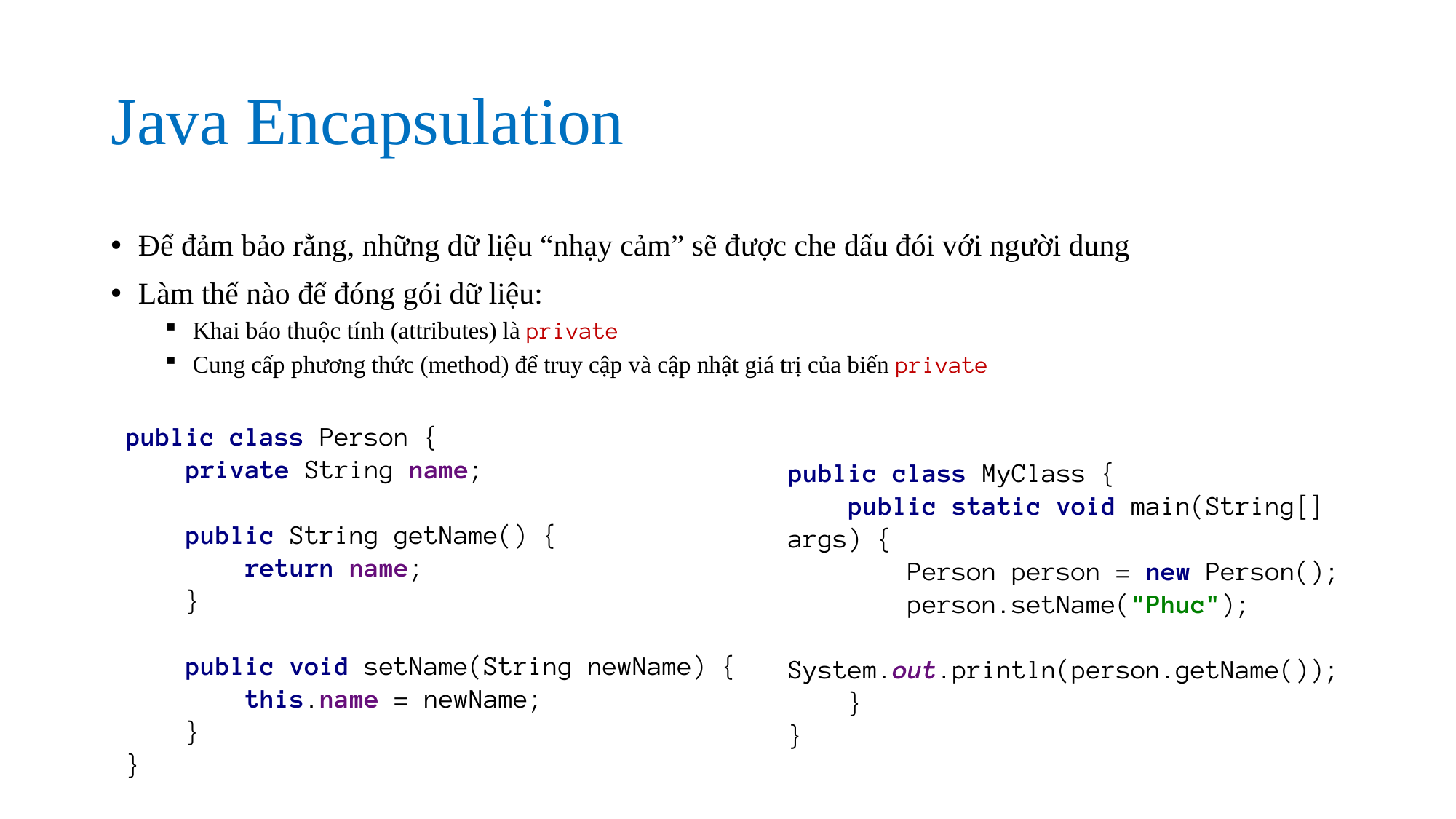

# Java Encapsulation
Để đảm bảo rằng, những dữ liệu “nhạy cảm” sẽ được che dấu đói với người dung
Làm thế nào để đóng gói dữ liệu:
Khai báo thuộc tính (attributes) là private
Cung cấp phương thức (method) để truy cập và cập nhật giá trị của biến private

public class Person {
    private String name;
    public String getName() {
        return name;
    }
    public void setName(String newName) {
        this.name = newName;
    }
}
public class MyClass {
    public static void main(String[] args) {
        Person person = new Person();
        person.setName("Phuc");
        System.out.println(person.getName());
    }
}